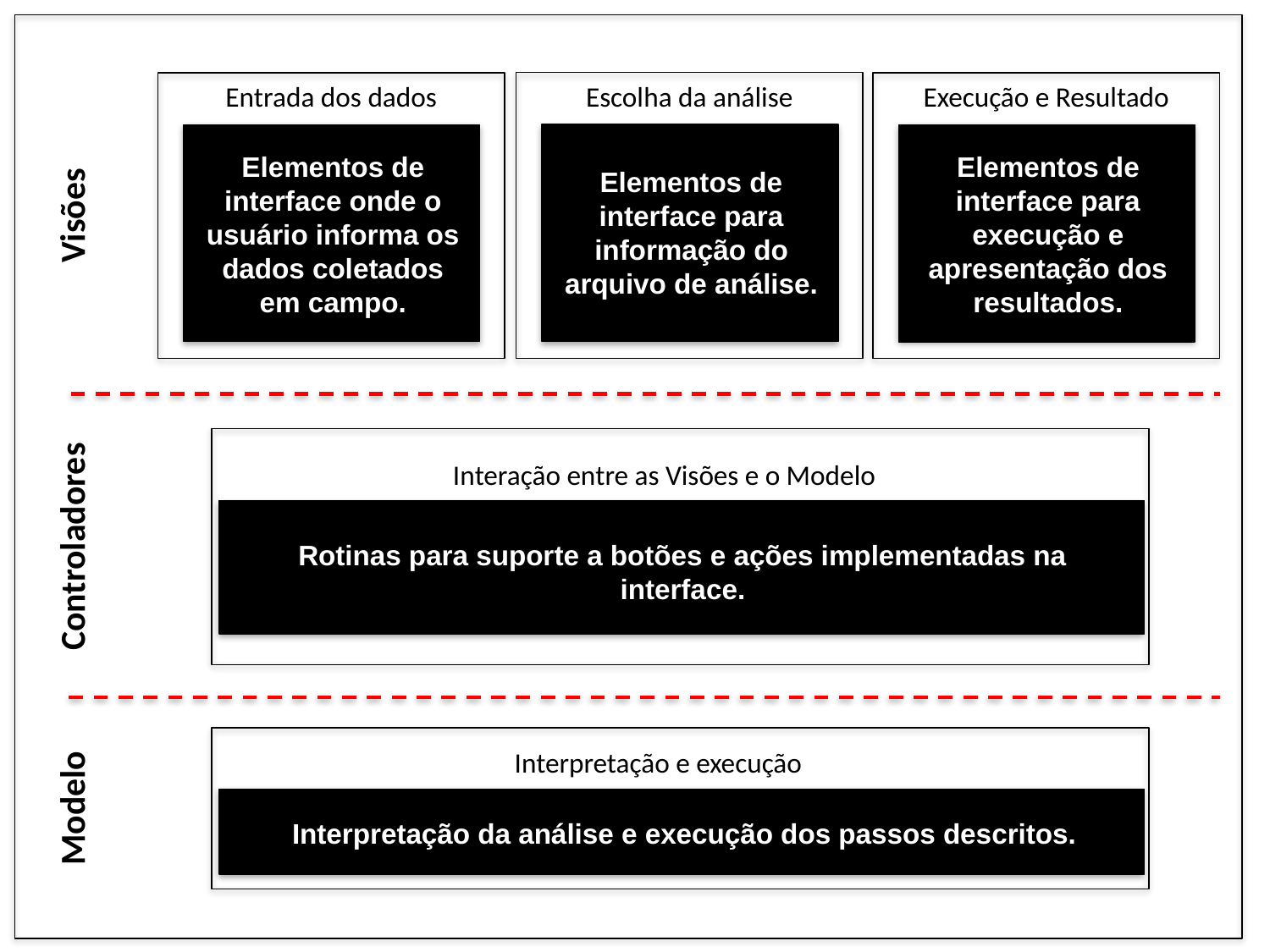

Escolha da análise

Entrada dos dados

Visões
Execução e Resultado

Elementos de interface onde o usuário informa os dados coletados em campo.
Elementos de interface para execução e apresentação dos resultados.
Elementos de interface para informação do arquivo de análise.
Controladores

Interação entre as Visões e o Modelo

Rotinas para suporte a botões e ações implementadas na interface.
Modelo

Interpretação e execução

Interpretação da análise e execução dos passos descritos.